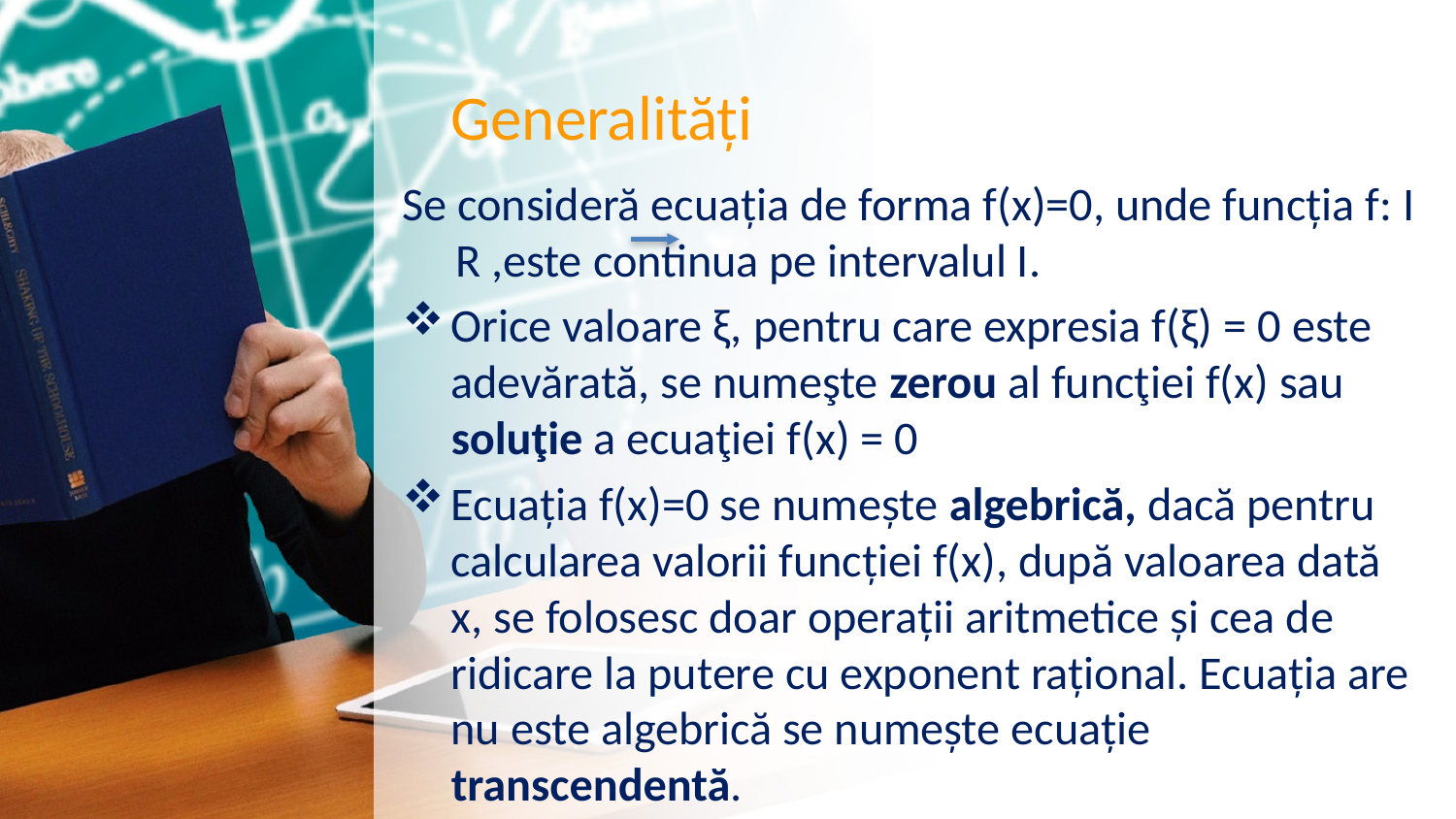

# Generalități
Se consideră ecuația de forma f(x)=0, unde funcția f: I      R ,este continua pe intervalul I.
Orice valoare ξ, pentru care expresia f(ξ) = 0 este adevărată, se numeşte zerou al funcţiei f(x) sau soluţie a ecuaţiei f(x) = 0
Ecuația f(x)=0 se numește algebrică, dacă pentru calcularea valorii funcției f(x), după valoarea dată x, se folosesc doar operații aritmetice și cea de ridicare la putere cu exponent rațional. Ecuația are nu este algebrică se numește ecuație transcendentă.